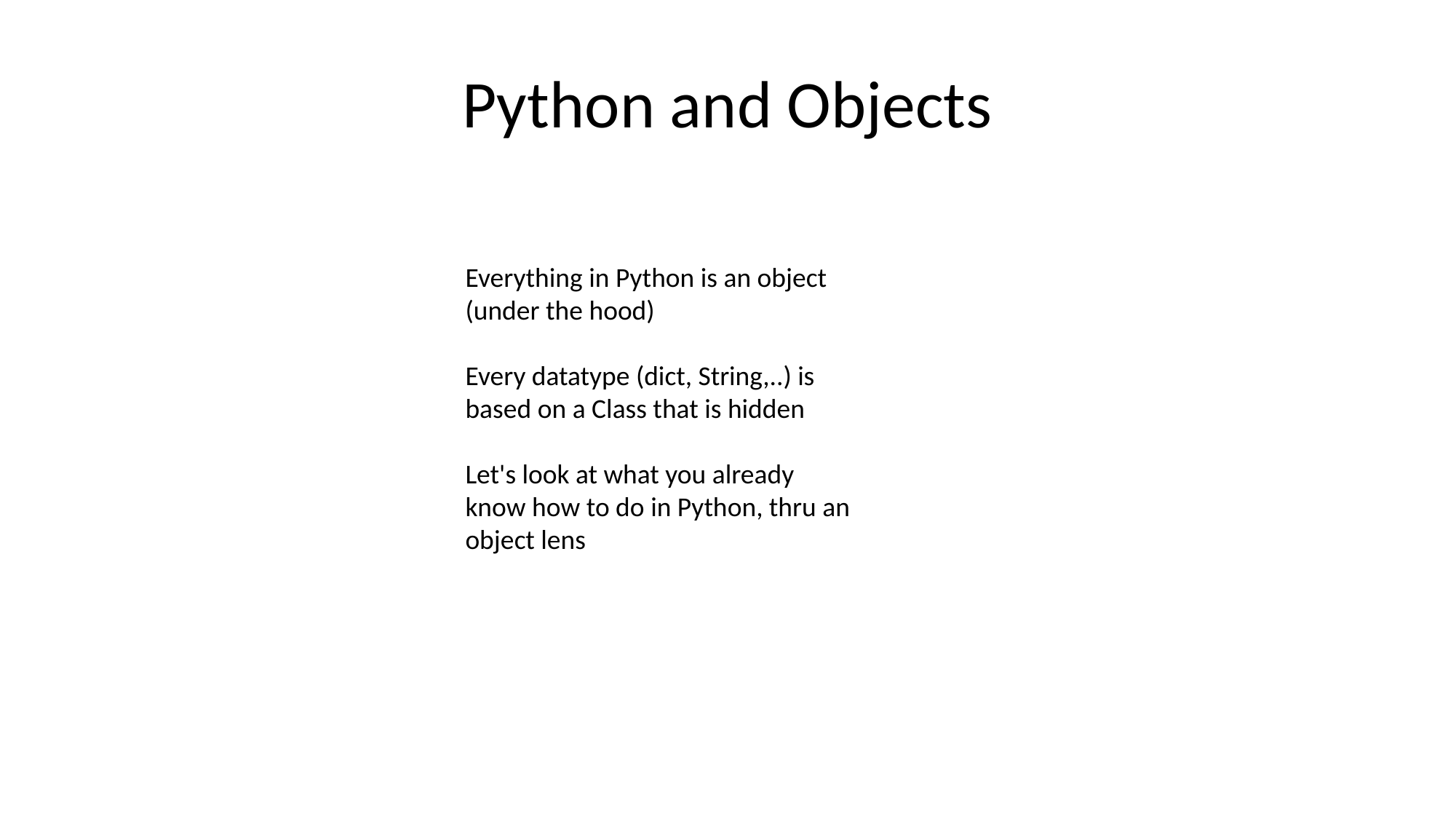

# Python and Objects
Everything in Python is an object (under the hood)

Every datatype (dict, String,..) is based on a Class that is hidden

Let's look at what you already know how to do in Python, thru an object lens